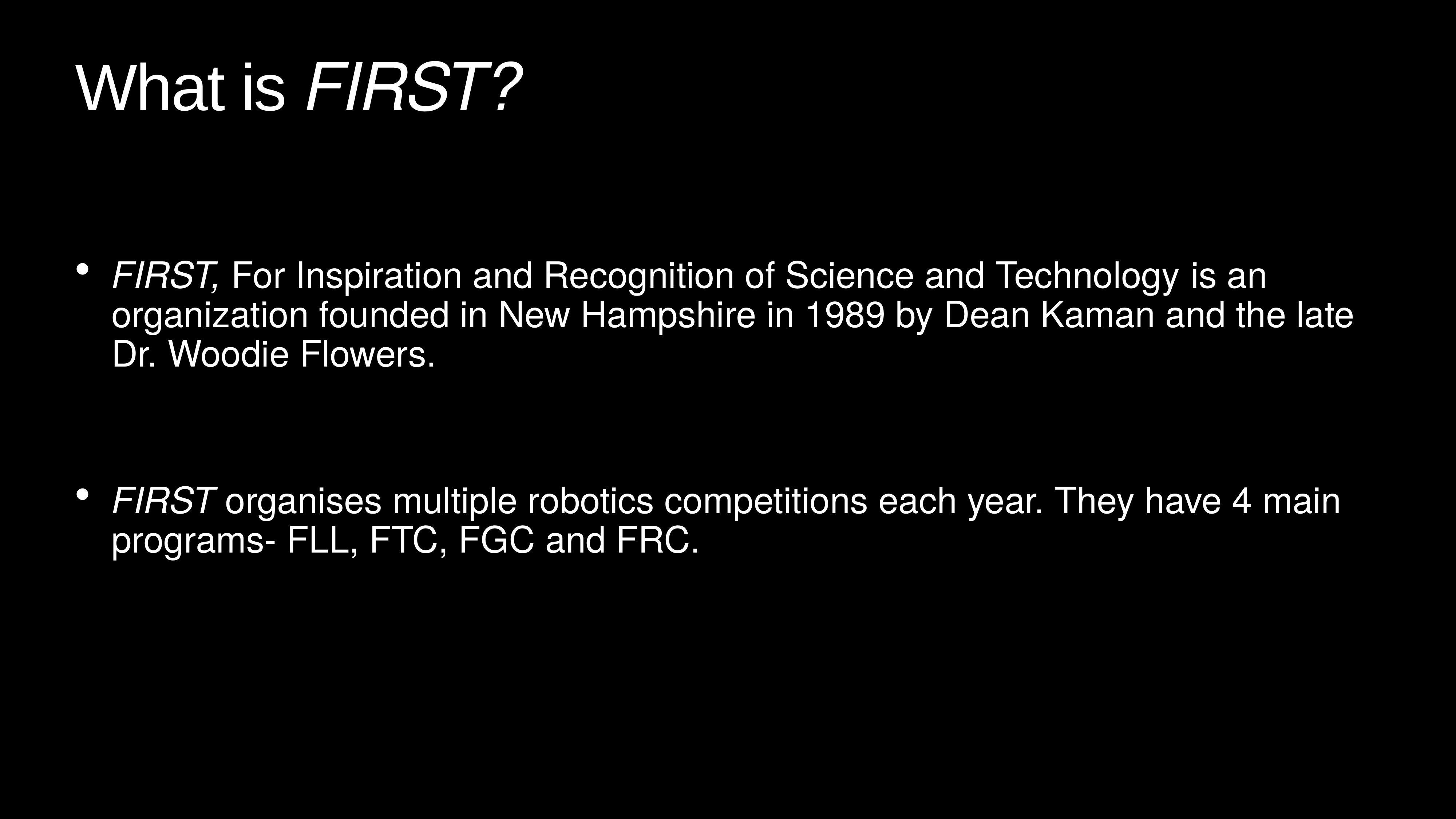

# What is FIRST?

FIRST, For Inspiration and Recognition of Science and Technology is an organization founded in New Hampshire in 1989 by Dean Kaman and the late Dr. Woodie Flowers.

FIRST organises multiple robotics competitions each year. They have 4 main programs- FLL, FTC, FGC and FRC.